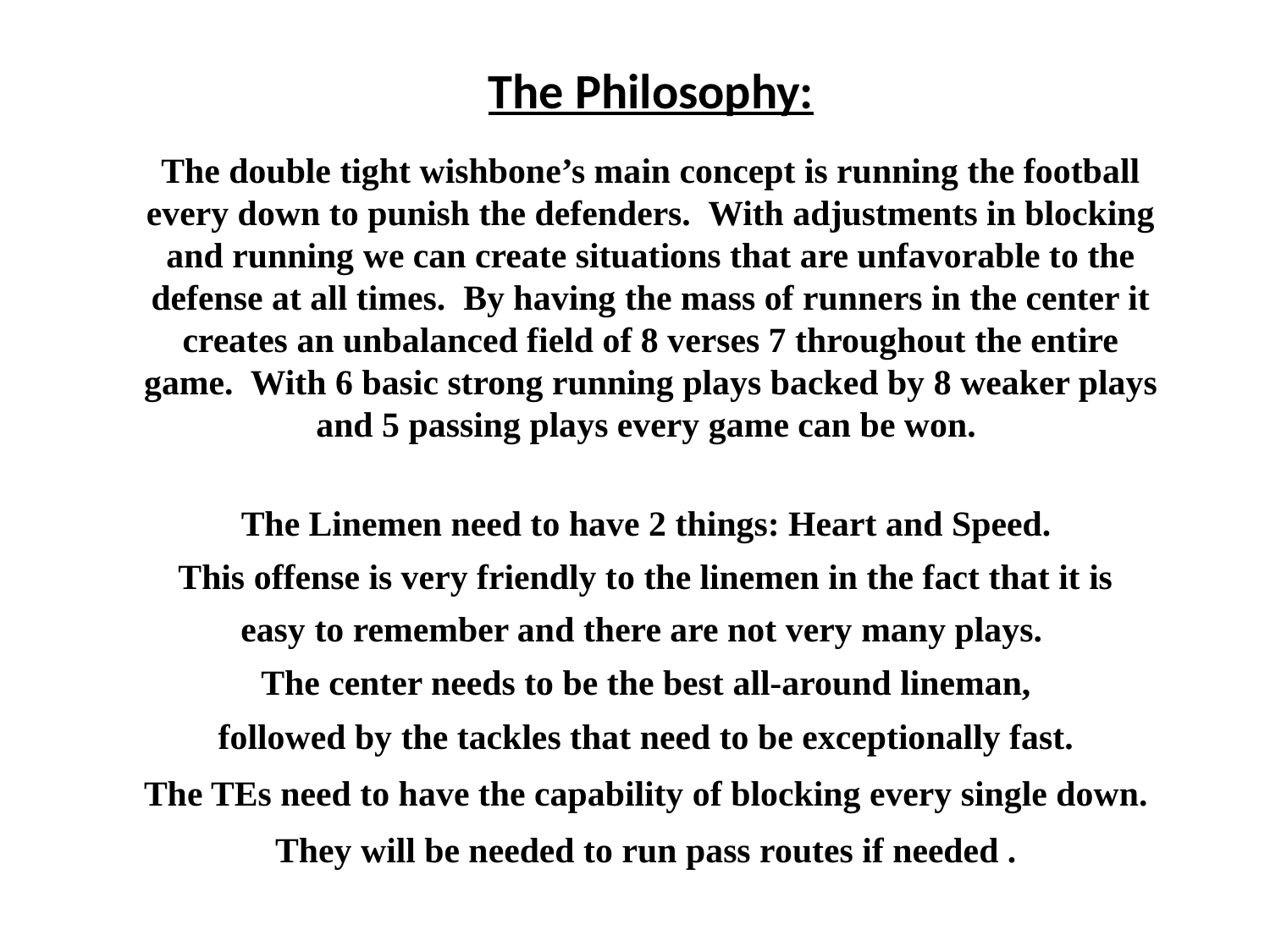

The Philosophy:

The double tight wishbone’s main concept is running the football every down to punish the defenders.  With adjustments in blocking and running we can create situations that are unfavorable to the defense at all times.  By having the mass of runners in the center it creates an unbalanced field of 8 verses 7 throughout the entire game.  With 6 basic strong running plays backed by 8 weaker plays and 5 passing plays every game can be won.
# The Linemen need to have 2 things: Heart and Speed. This offense is very friendly to the linemen in the fact that it is easy to remember and there are not very many plays. The center needs to be the best all-around lineman,
followed by the tackles that need to be exceptionally fast.

The TEs need to have the capability of blocking every single down.
They will be needed to run pass routes if needed .